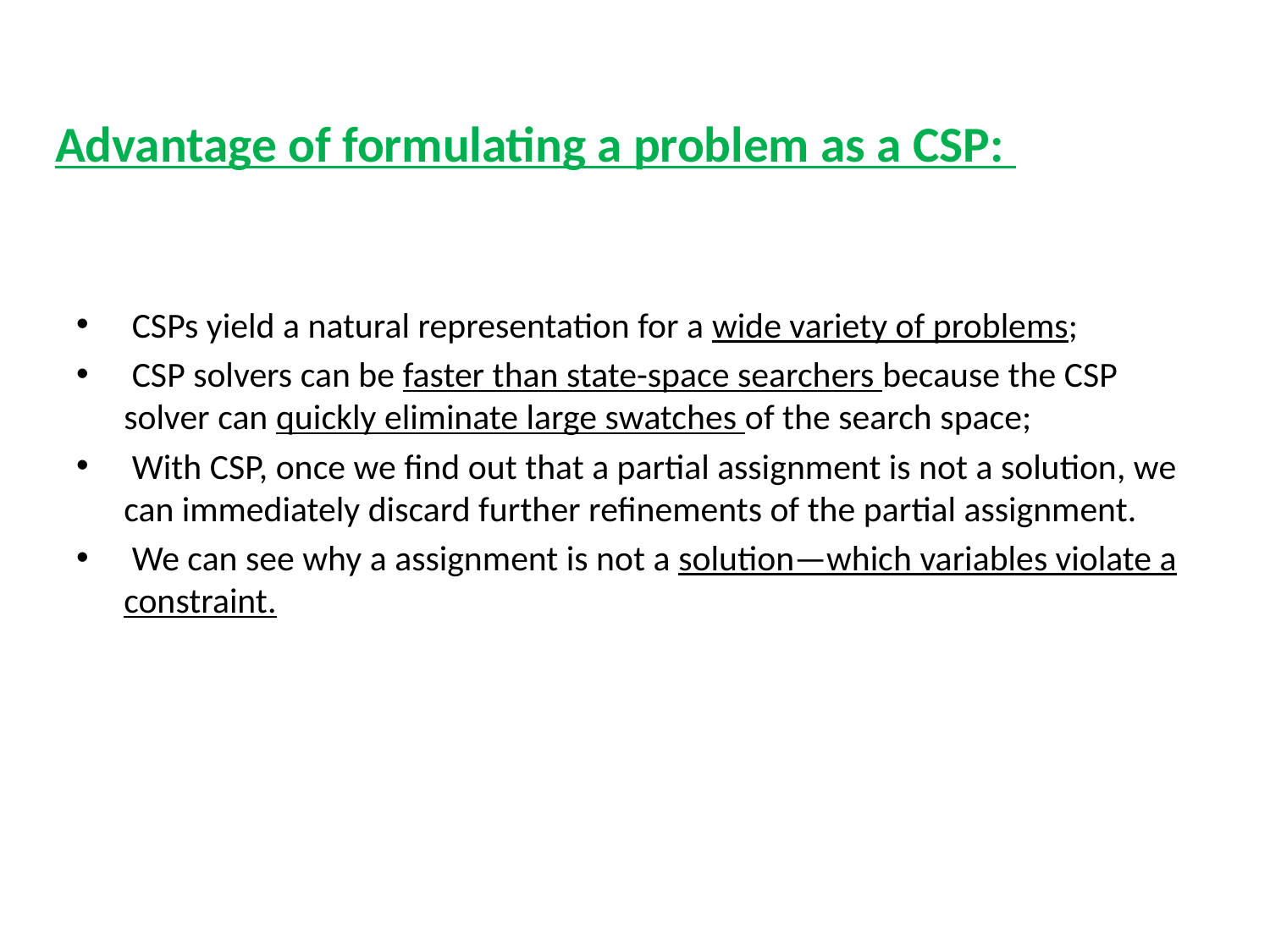

# Advantage of formulating a problem as a CSP:
 CSPs yield a natural representation for a wide variety of problems;
 CSP solvers can be faster than state-space searchers because the CSP solver can quickly eliminate large swatches of the search space;
 With CSP, once we find out that a partial assignment is not a solution, we can immediately discard further refinements of the partial assignment.
 We can see why a assignment is not a solution—which variables violate a constraint.